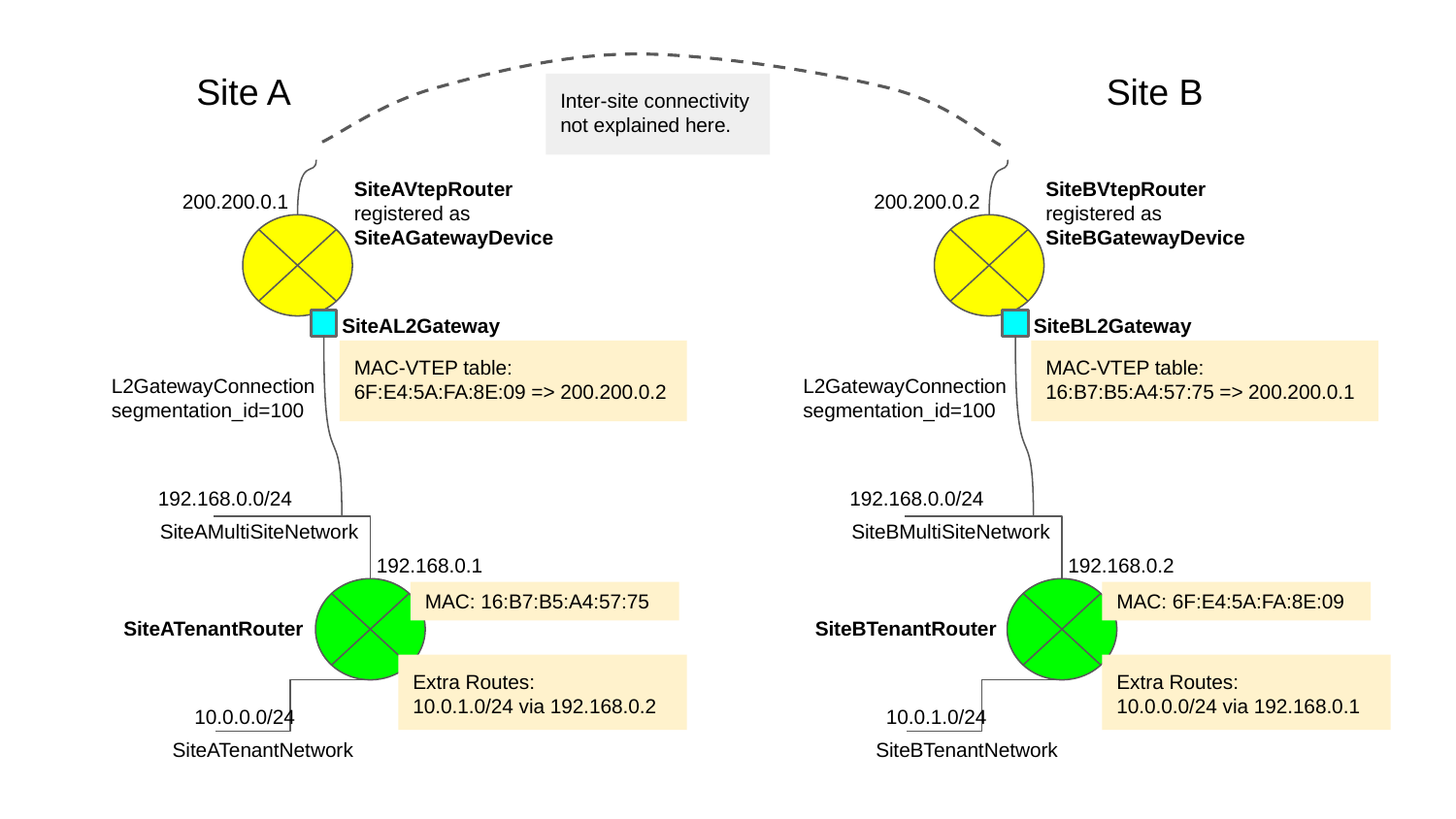

Site A
Site B
Inter-site connectivity not explained here.
SiteAVtepRouter
registered as SiteAGatewayDevice
SiteBVtepRouter
registered as SiteBGatewayDevice
200.200.0.1
200.200.0.2

SiteAL2Gateway
SiteBL2Gateway

MAC-VTEP table:
6F:E4:5A:FA:8E:09 => 200.200.0.2

MAC-VTEP table:
16:B7:B5:A4:57:75 => 200.200.0.1

L2GatewayConnection
segmentation_id=100
L2GatewayConnection
segmentation_id=100
192.168.0.0/24
192.168.0.0/24
SiteAMultiSiteNetwork
SiteBMultiSiteNetwork
192.168.0.1
192.168.0.2

MAC: 16:B7:B5:A4:57:75
MAC: 6F:E4:5A:FA:8E:09
SiteATenantRouter
SiteBTenantRouter
Extra Routes:
10.0.1.0/24 via 192.168.0.2
Extra Routes:
10.0.0.0/24 via 192.168.0.1
10.0.0.0/24
10.0.1.0/24
SiteATenantNetwork
SiteBTenantNetwork